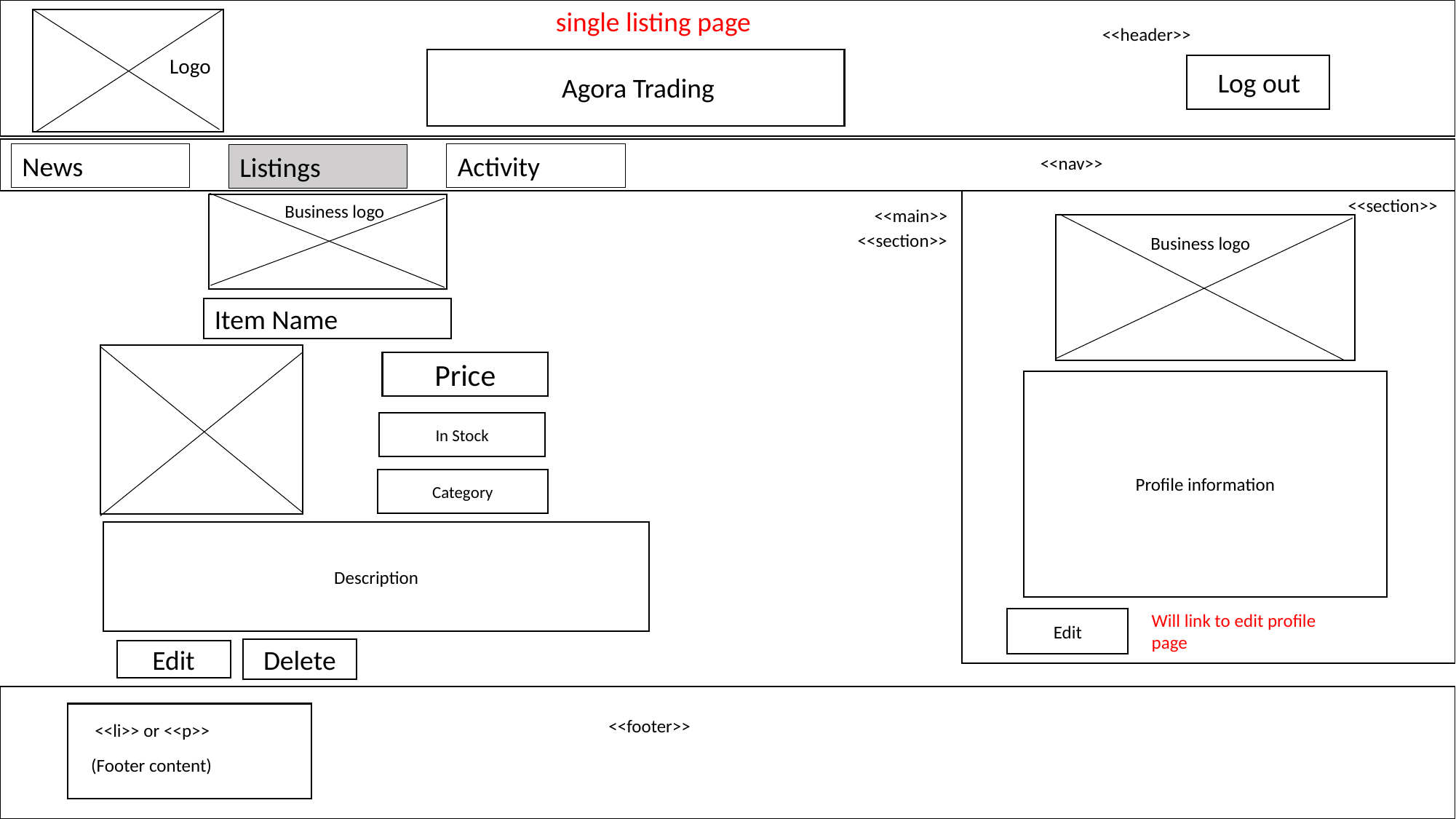

single listing page

<<header>>
Logo

Log out
Agora Trading

News
Activity
Listings
<<nav>>
<<section>>

Business logo
<<main>>

<<section>>
Business logo
Item Name

Price
Profile information
In Stock
Category
Description
Will link to edit profile page
Edit
Delete
Edit

<<footer>>
<<li>> or <<p>>
(Footer content)